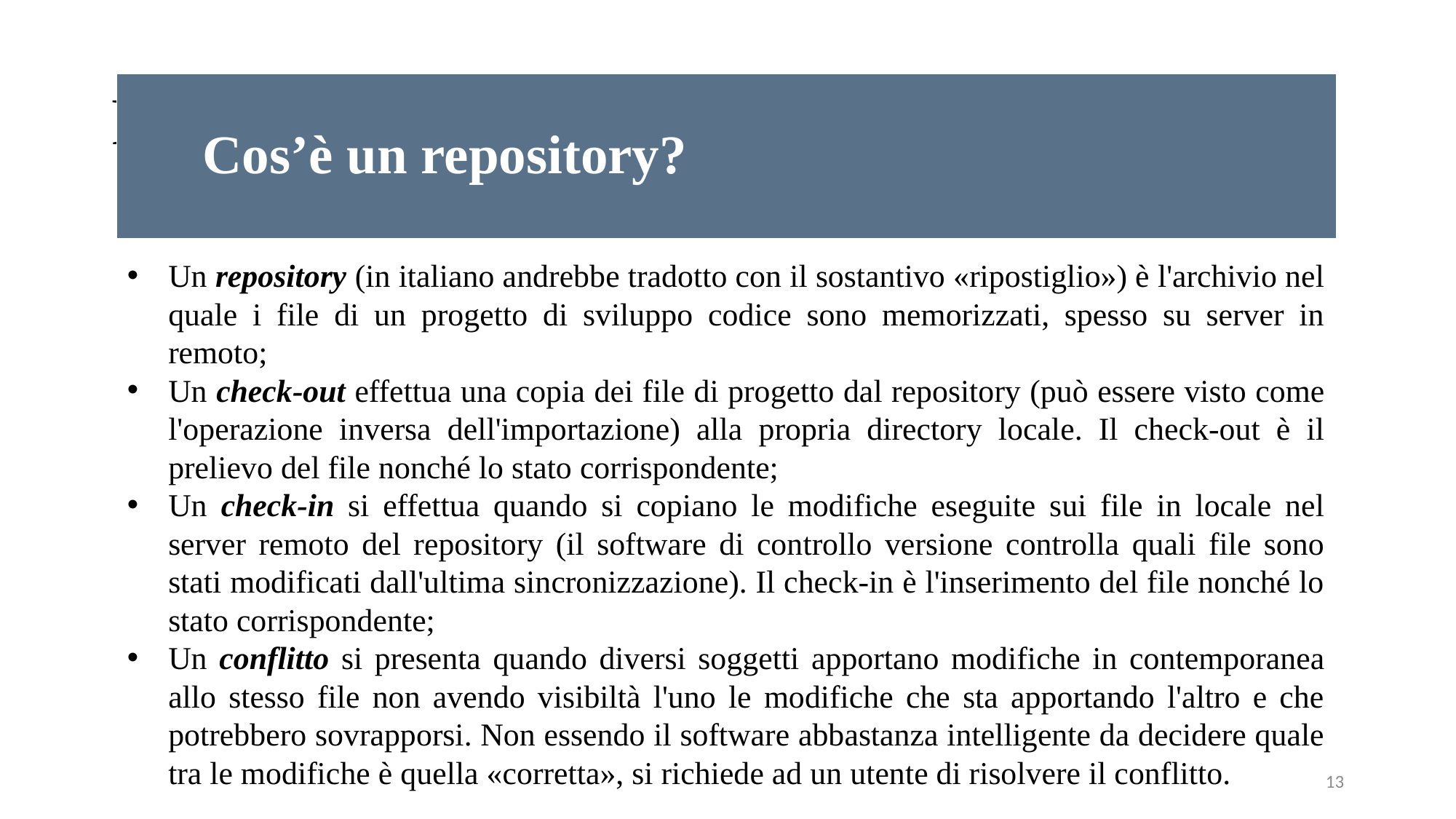

# Processi Stocastici
      Cos’è un repository?
Un repository (in italiano andrebbe tradotto con il sostantivo «ripostiglio») è l'archivio nel quale i file di un progetto di sviluppo codice sono memorizzati, spesso su server in remoto;
Un check-out effettua una copia dei file di progetto dal repository (può essere visto come l'operazione inversa dell'importazione) alla propria directory locale. Il check-out è il prelievo del file nonché lo stato corrispondente;
Un check-in si effettua quando si copiano le modifiche eseguite sui file in locale nel server remoto del repository (il software di controllo versione controlla quali file sono stati modificati dall'ultima sincronizzazione). Il check-in è l'inserimento del file nonché lo stato corrispondente;
Un conflitto si presenta quando diversi soggetti apportano modifiche in contemporanea allo stesso file non avendo visibiltà l'uno le modifiche che sta apportando l'altro e che potrebbero sovrapporsi. Non essendo il software abbastanza intelligente da decidere quale tra le modifiche è quella «corretta», si richiede ad un utente di risolvere il conflitto.
13